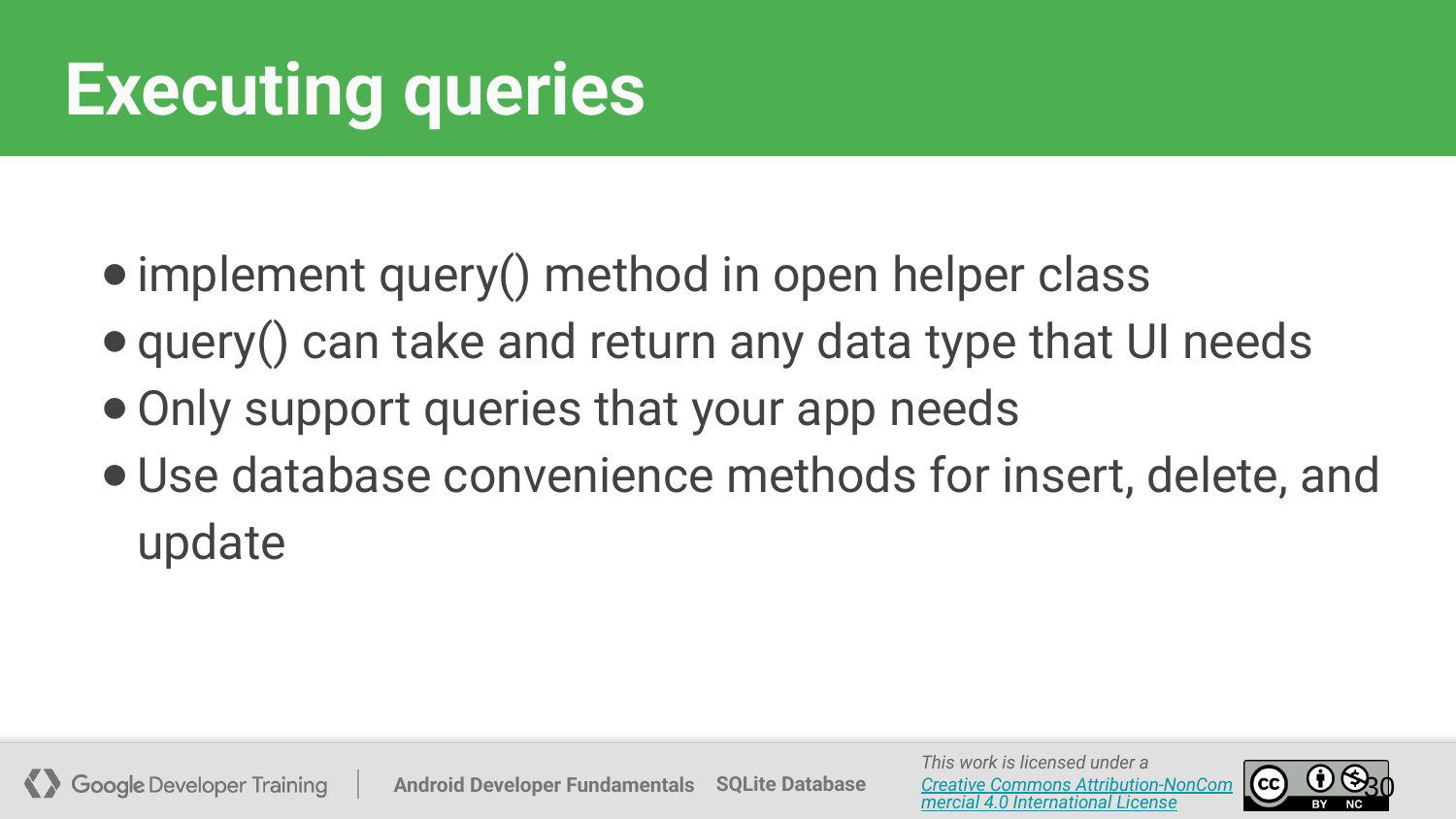

# Executing queries
implement query() method in open helper class
query() can take and return any data type that UI needs
Only support queries that your app needs
Use database convenience methods for insert, delete, and update

30